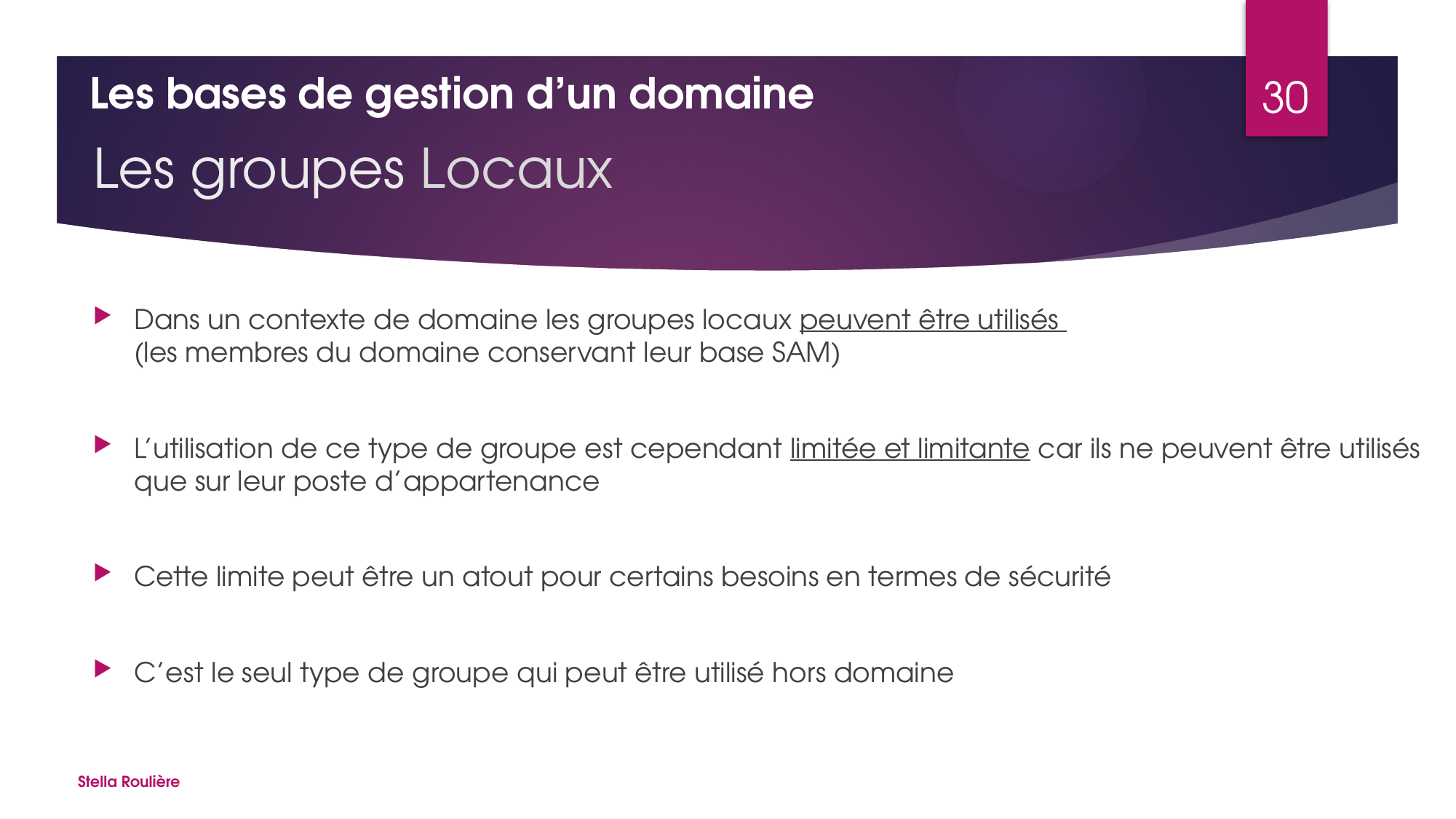

30
Les bases de gestion d’un domaine
# Les groupes Locaux
Dans un contexte de domaine les groupes locaux peuvent être utilisés
(les membres du domaine conservant leur base SAM)

L’utilisation de ce type de groupe est cependant limitée et limitante car ils ne peuvent être utilisés que sur leur poste d’appartenance

Cette limite peut être un atout pour certains besoins en termes de sécurité

C’est le seul type de groupe qui peut être utilisé hors domaine
Stella Roulière